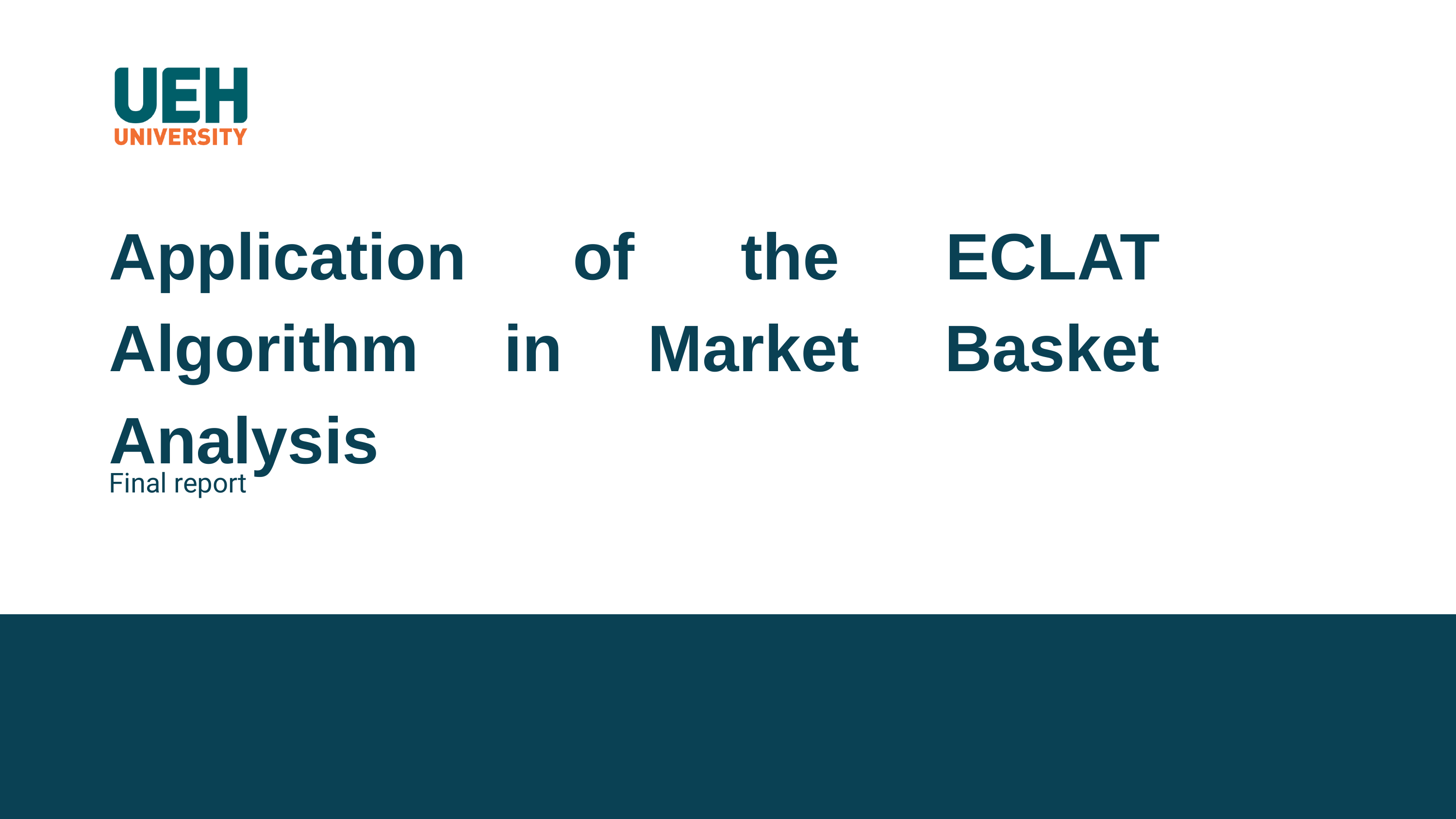

Application of the ECLAT Algorithm in Market Basket Analysis
Final report